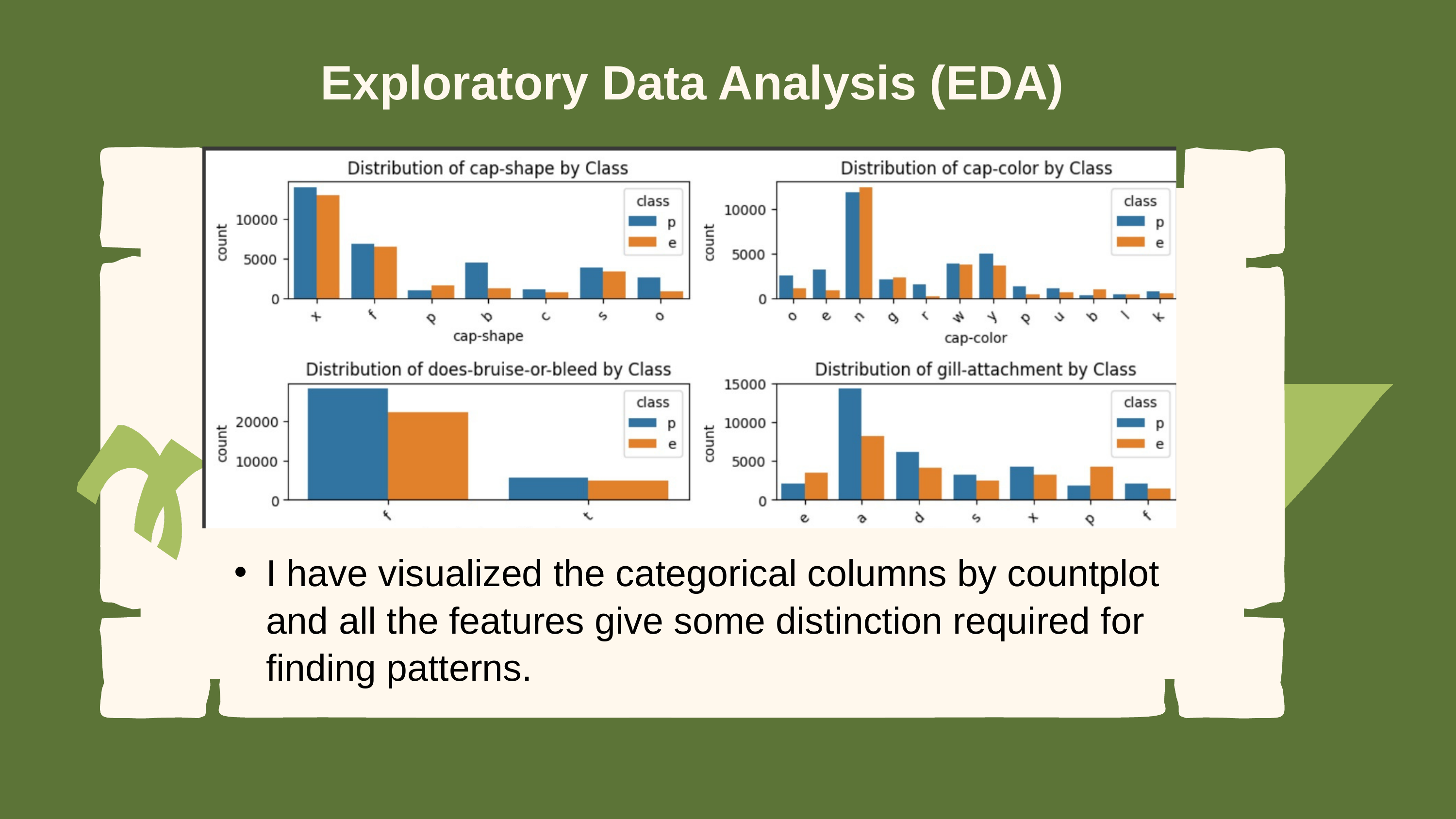

Exploratory Data Analysis (EDA)

I have visualized the categorical columns by countplot and all the features give some distinction required for finding patterns.